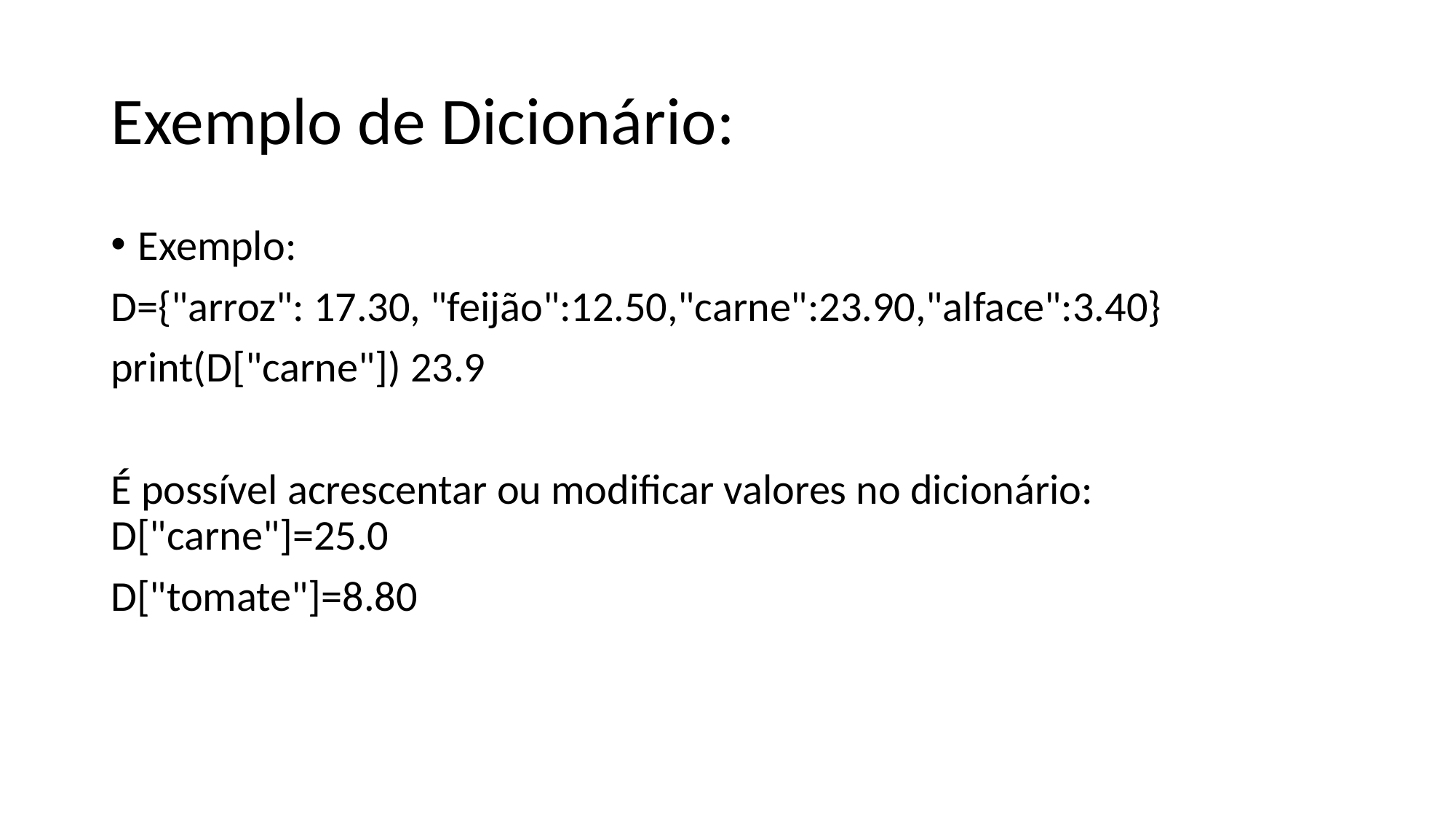

# Exemplo de Dicionário:
Exemplo:
D={"arroz": 17.30, "feijão":12.50,"carne":23.90,"alface":3.40}
print(D["carne"]) 23.9

É possível acrescentar ou modificar valores no dicionário: D["carne"]=25.0
D["tomate"]=8.80